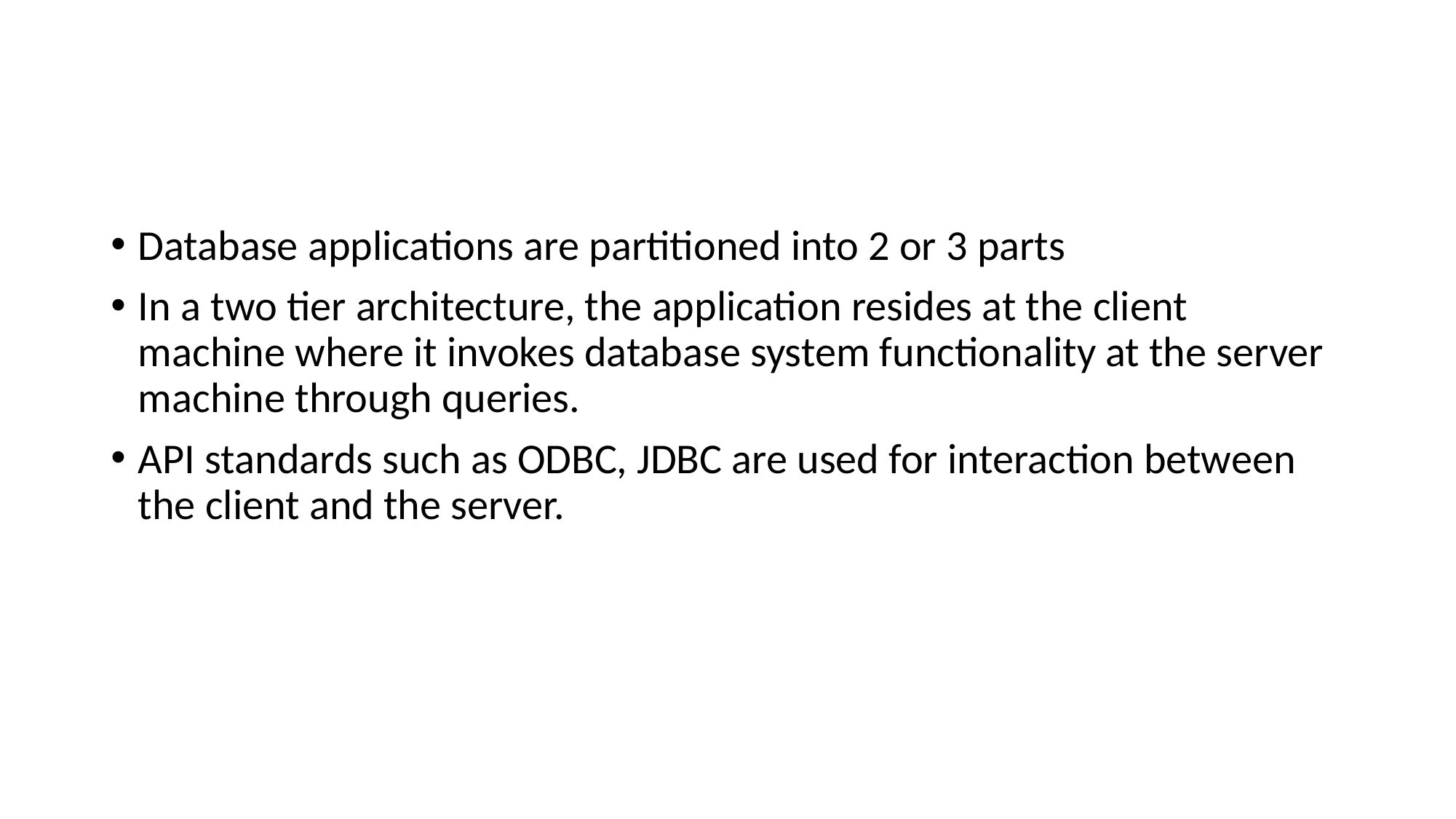

#
Database applications are partitioned into 2 or 3 parts
In a two tier architecture, the application resides at the client machine where it invokes database system functionality at the server machine through queries.
API standards such as ODBC, JDBC are used for interaction between the client and the server.